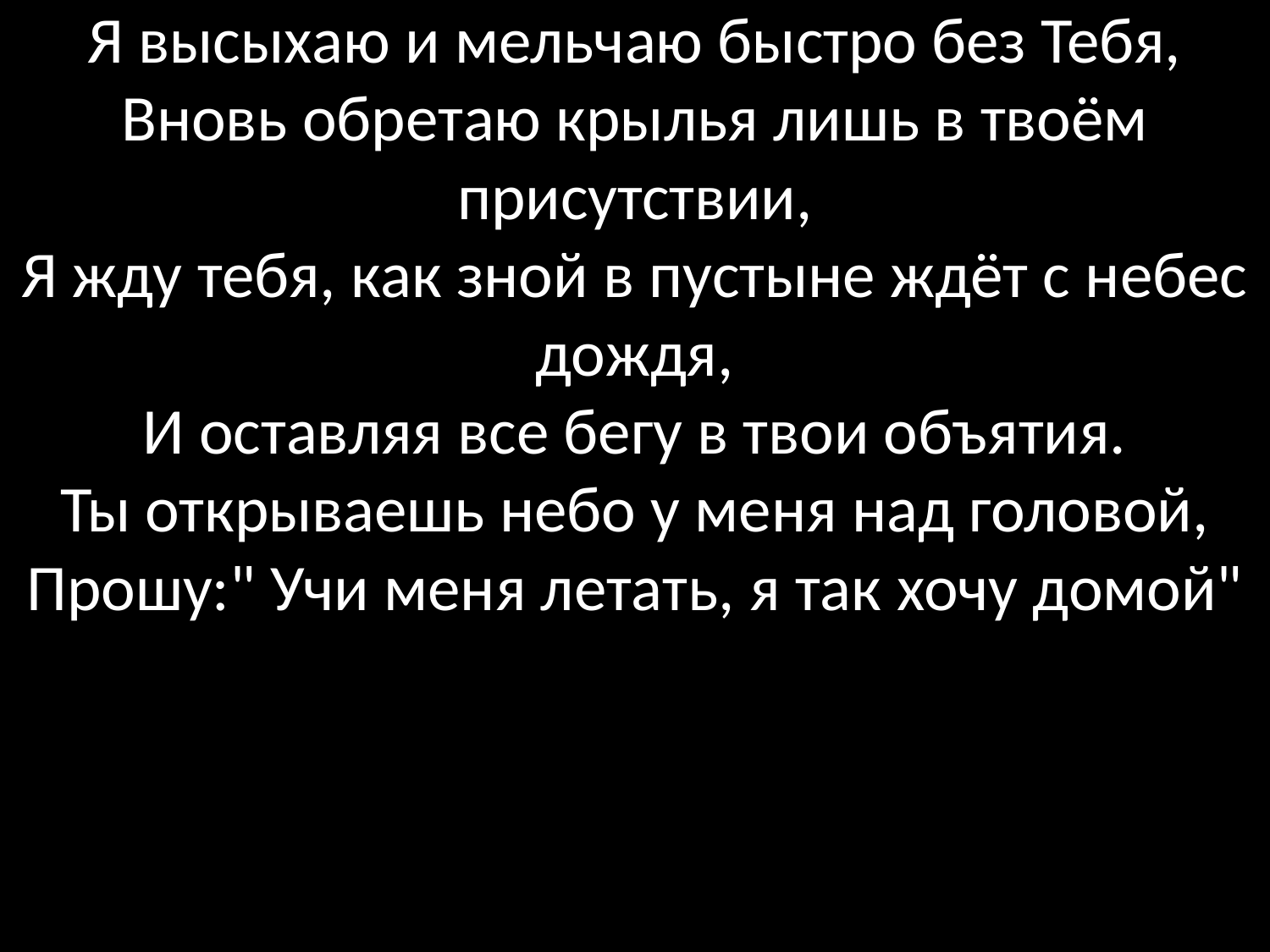

# Я высыхаю и мельчаю быстро без Тебя, Вновь обретаю крылья лишь в твоём присутствии, Я жду тебя, как зной в пустыне ждёт с небес дождя, И оставляя все бегу в твои объятия. Ты открываешь небо у меня над головой, Прошу:" Учи меня летать, я так хочу домой"